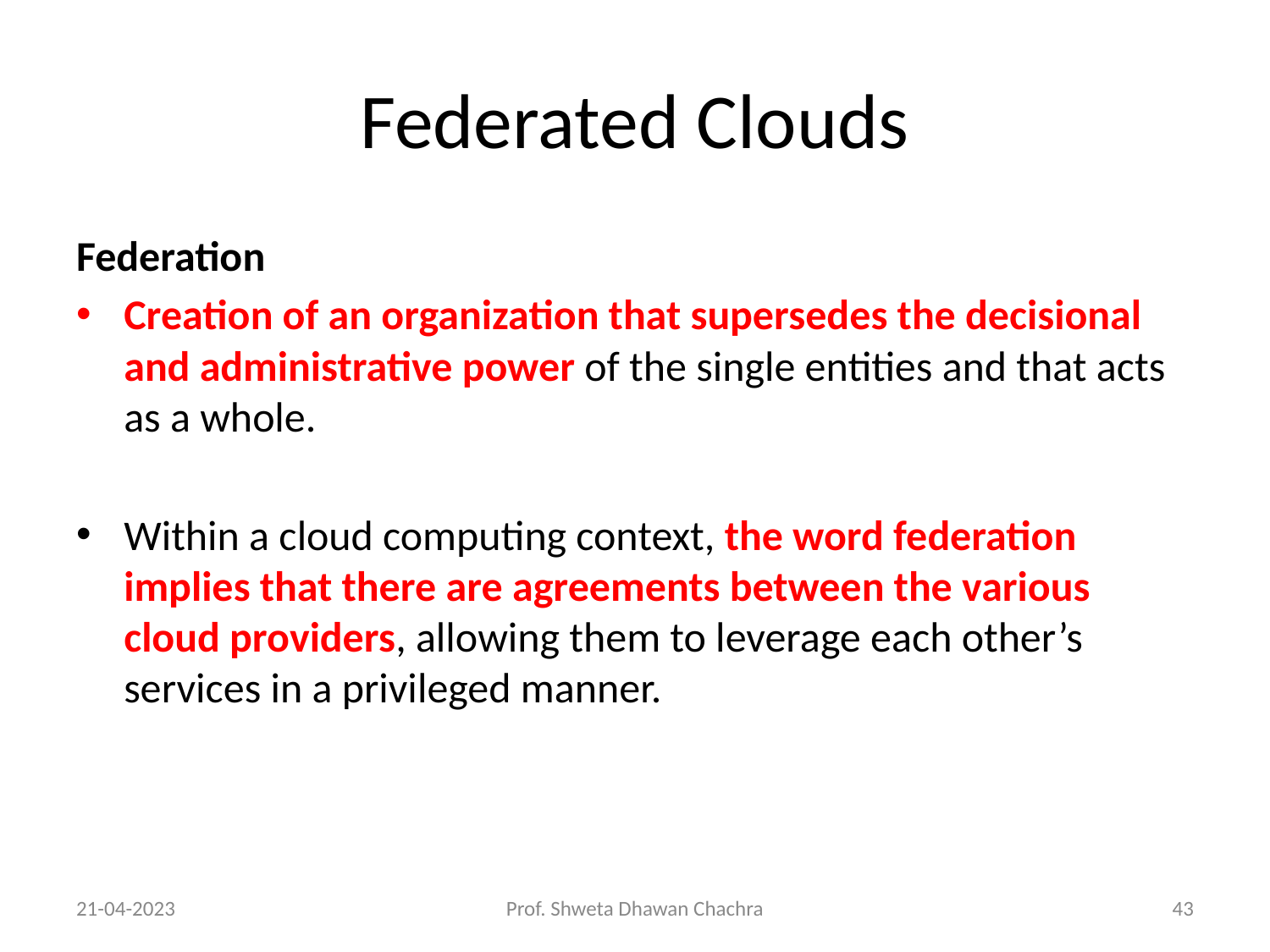

# Federated Clouds
Federation
Creation of an organization that supersedes the decisional and administrative power of the single entities and that acts as a whole.

Within a cloud computing context, the word federation implies that there are agreements between the various cloud providers, allowing them to leverage each other’s services in a privileged manner.
21-04-2023
Prof. Shweta Dhawan Chachra
43